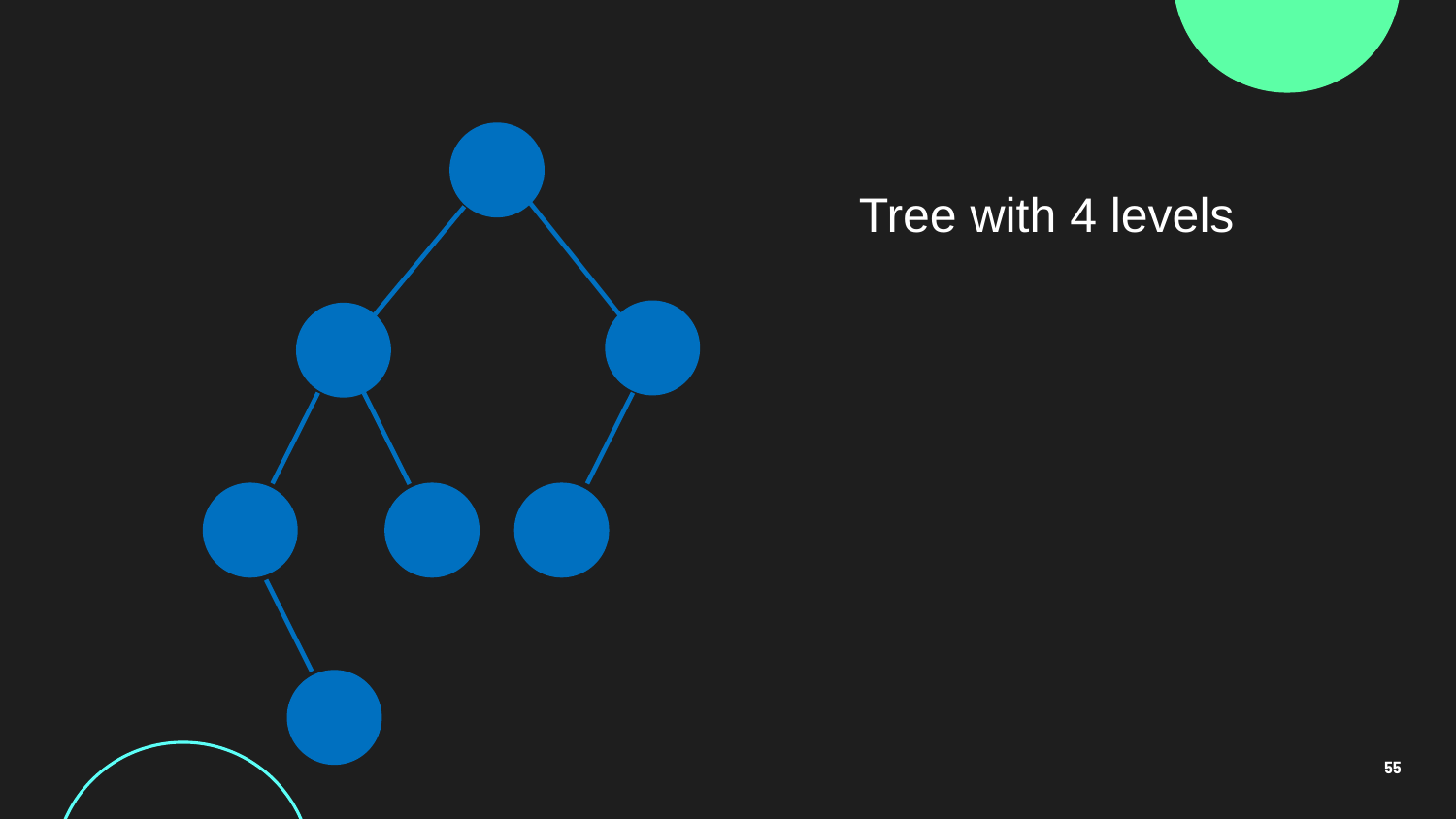

5
Tree with 4 levels
9
8
2
1
3
1
55